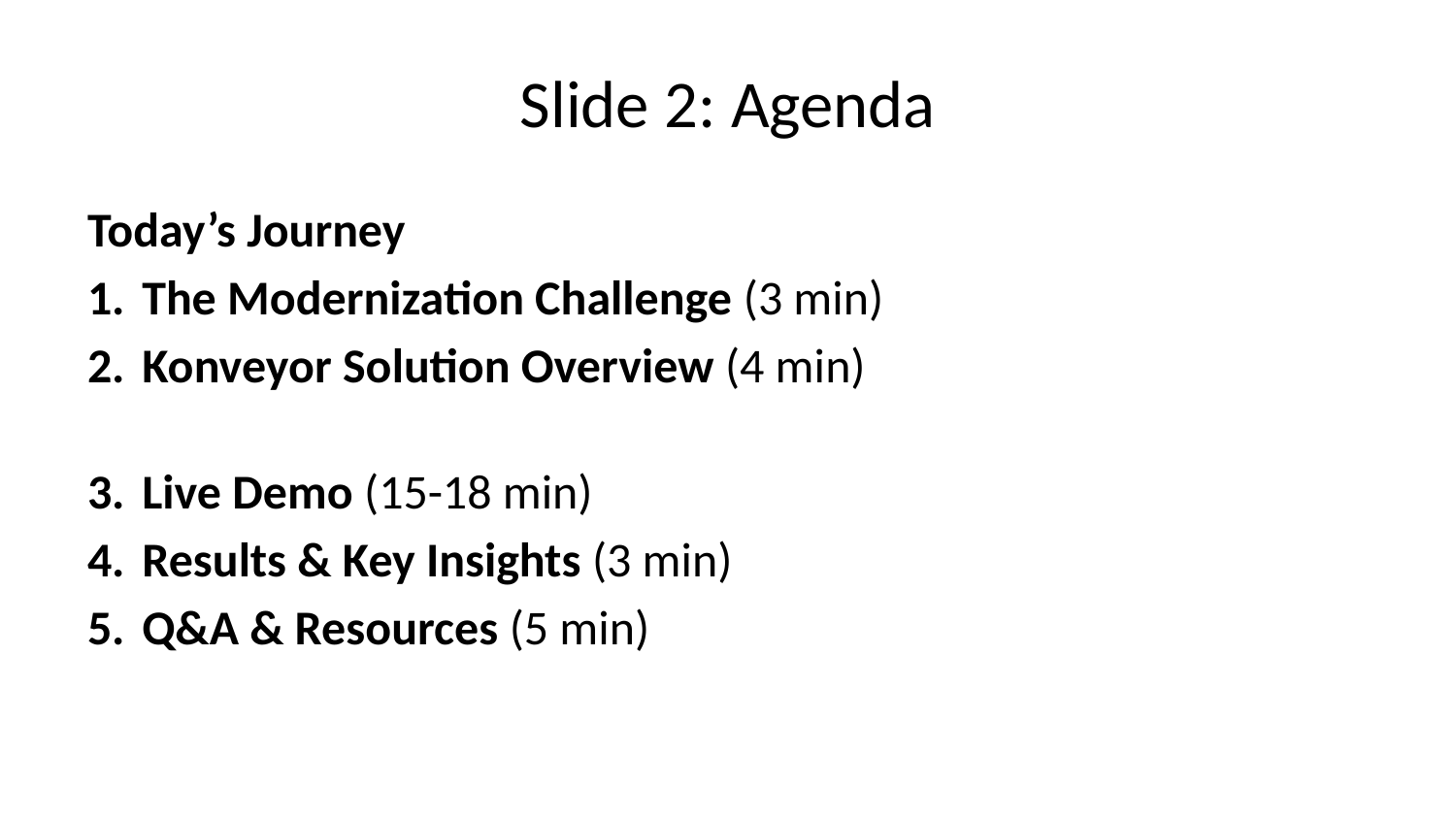

# Slide 2: Agenda
Today’s Journey
The Modernization Challenge (3 min)
Konveyor Solution Overview (4 min)
Live Demo (15-18 min)
Results & Key Insights (3 min)
Q&A & Resources (5 min)